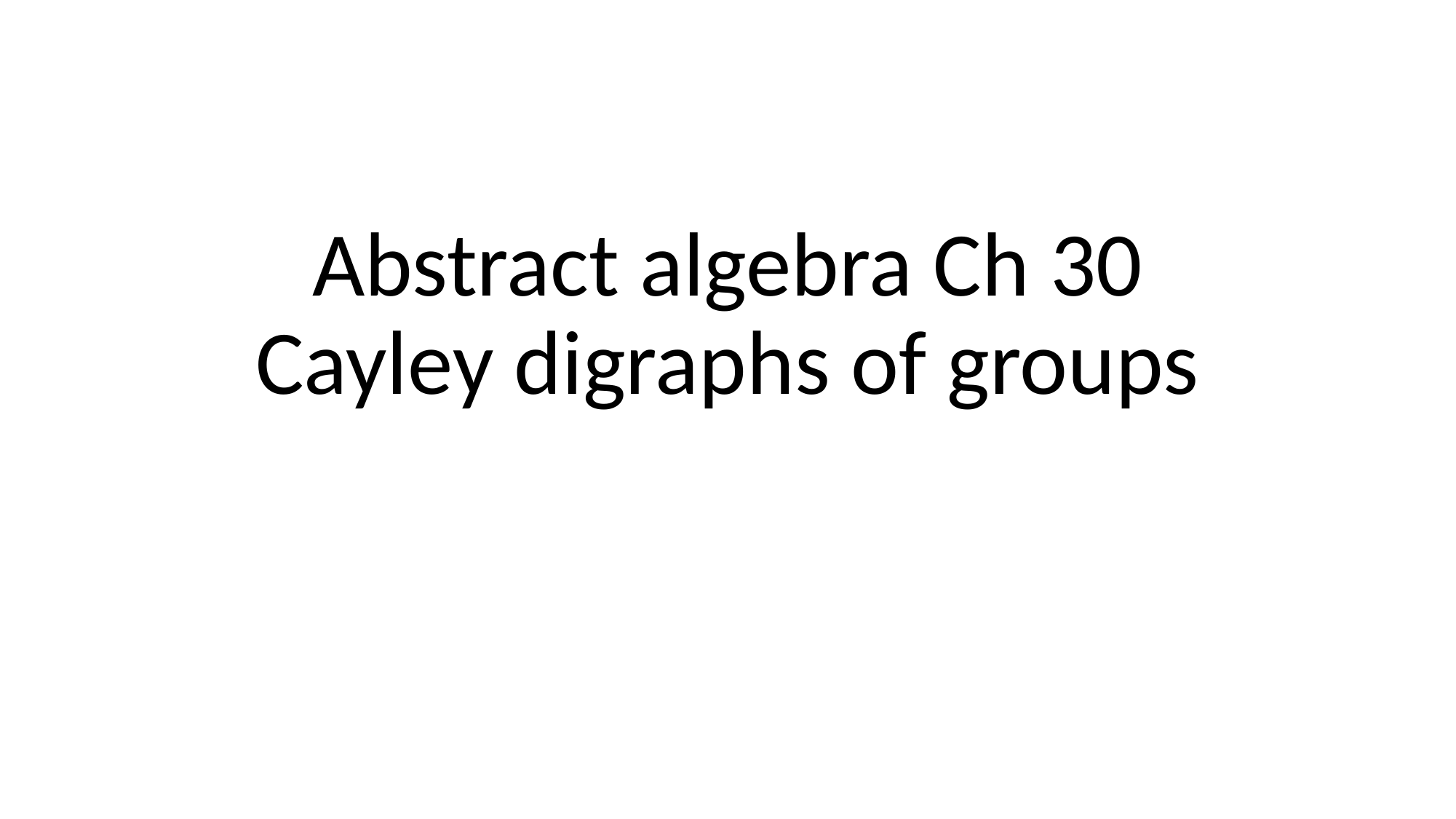

# Abstract algebra Ch 30 Cayley digraphs of groups